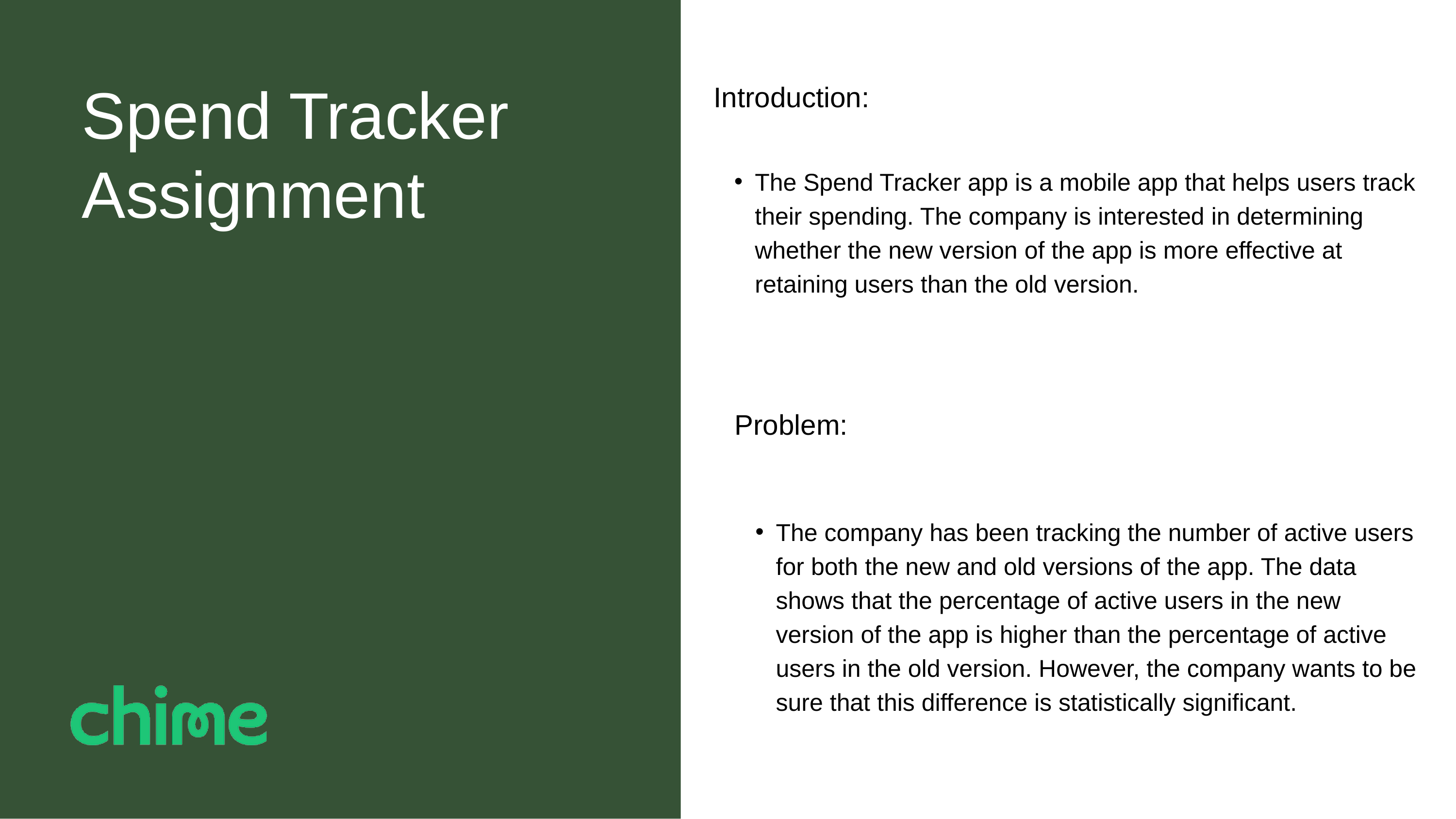

Spend Tracker Assignment
Introduction:

The Spend Tracker app is a mobile app that helps users track their spending. The company is interested in determining whether the new version of the app is more effective at retaining users than the old version.

Problem:

The company has been tracking the number of active users for both the new and old versions of the app. The data shows that the percentage of active users in the new version of the app is higher than the percentage of active users in the old version. However, the company wants to be sure that this difference is statistically significant.